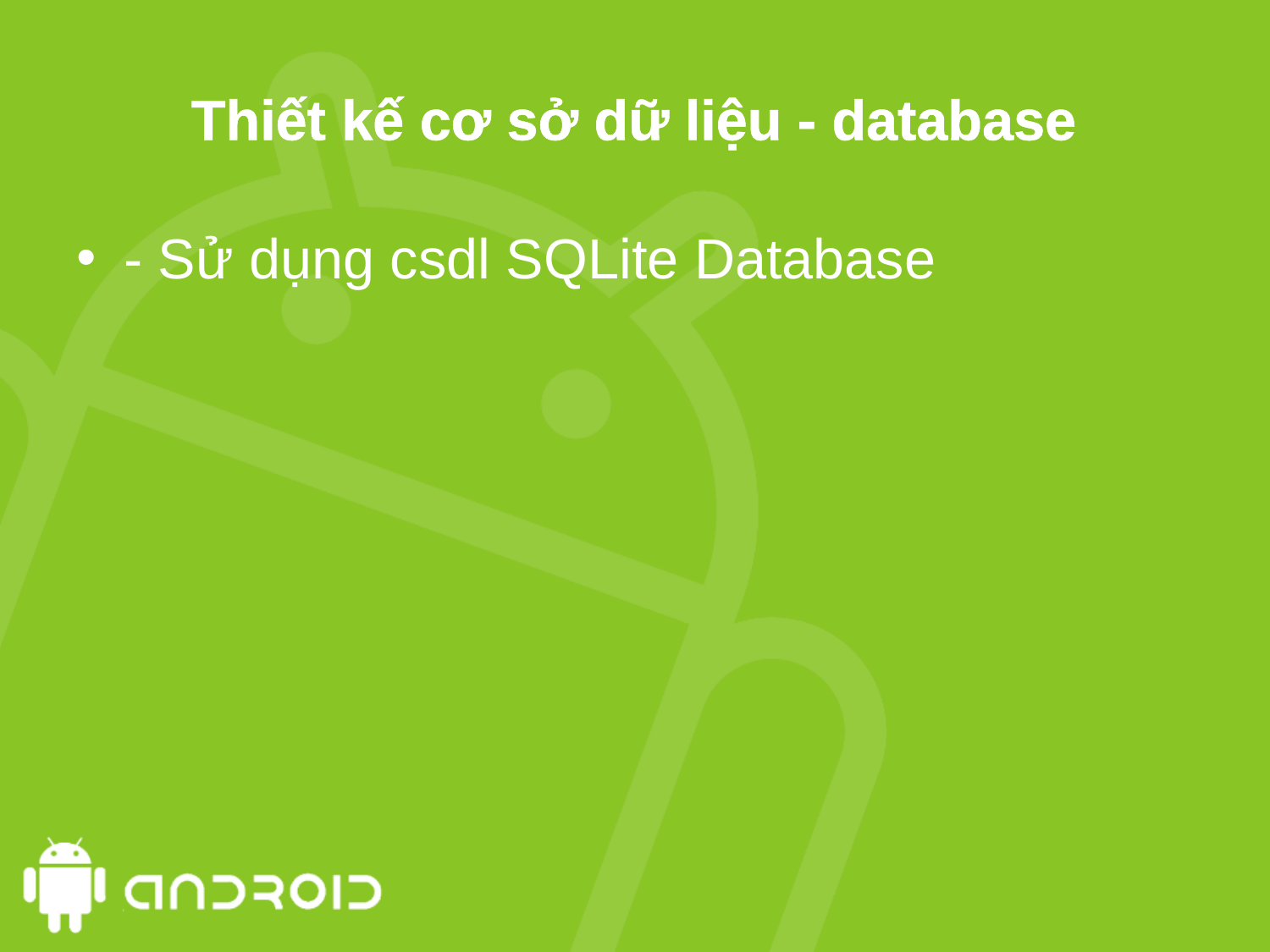

# Thiết kế cơ sở dữ liệu - database
- Sử dụng csdl SQLite Database